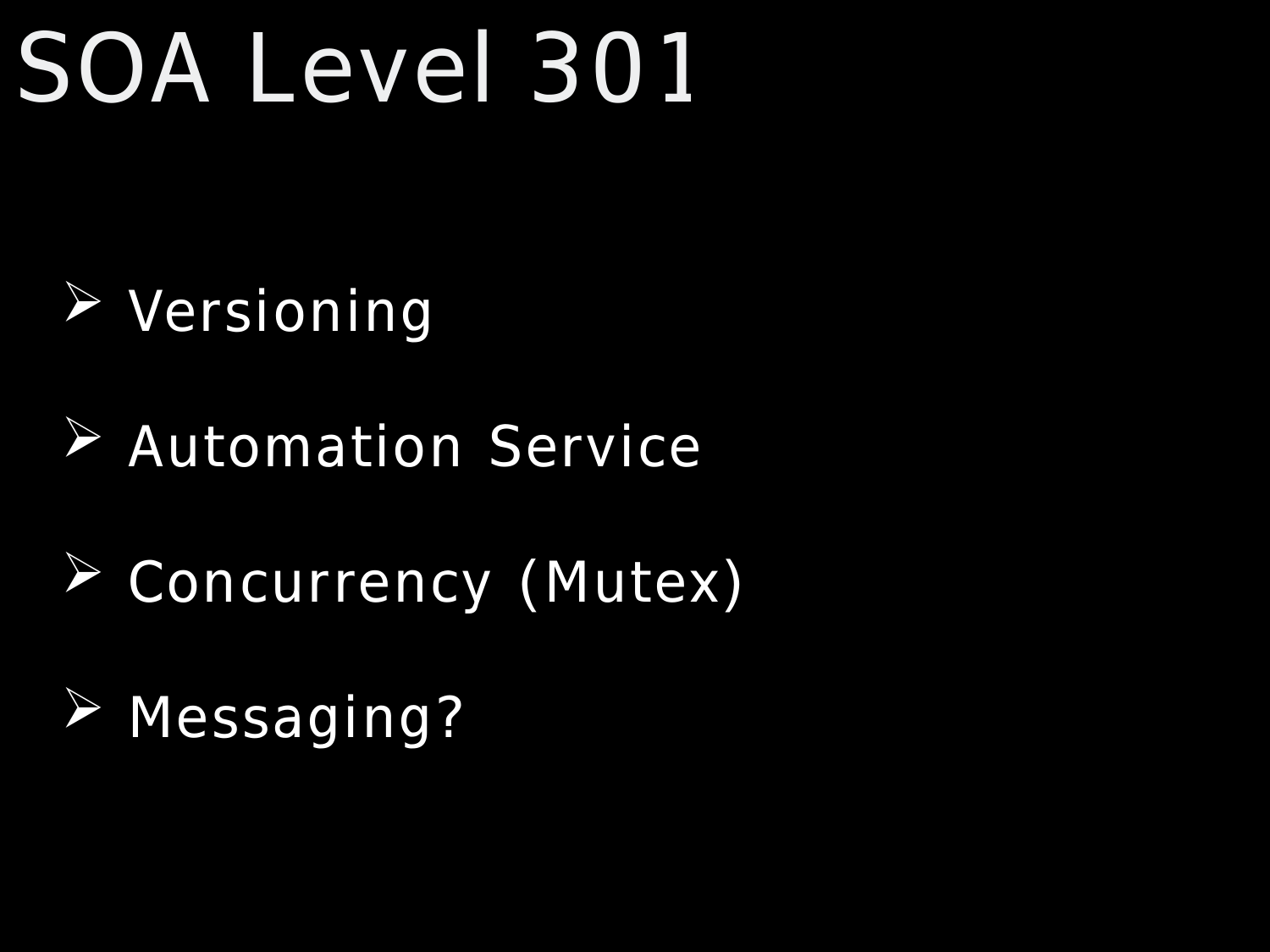

SOA Level 301
 Versioning
 Automation Service
 Concurrency (Mutex)
 Messaging?